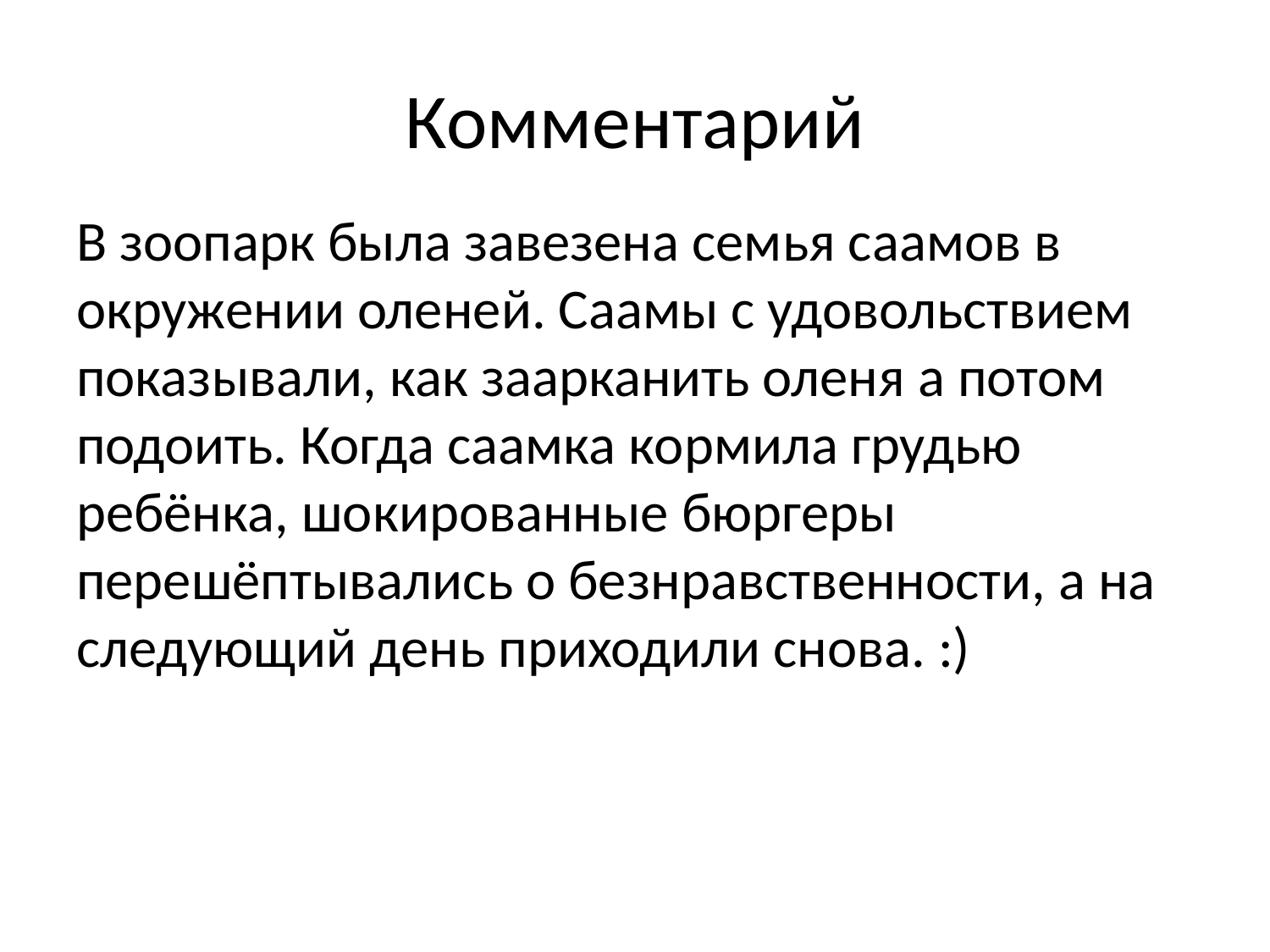

# Комментарий
В зоопарк была завезена семья саамов в окружении оленей. Саамы с удовольствием показывали, как заарканить оленя а потом подоить. Когда саамка кормила грудью ребёнка, шокированные бюргеры перешёптывались о безнравственности, а на следующий день приходили снова. :)